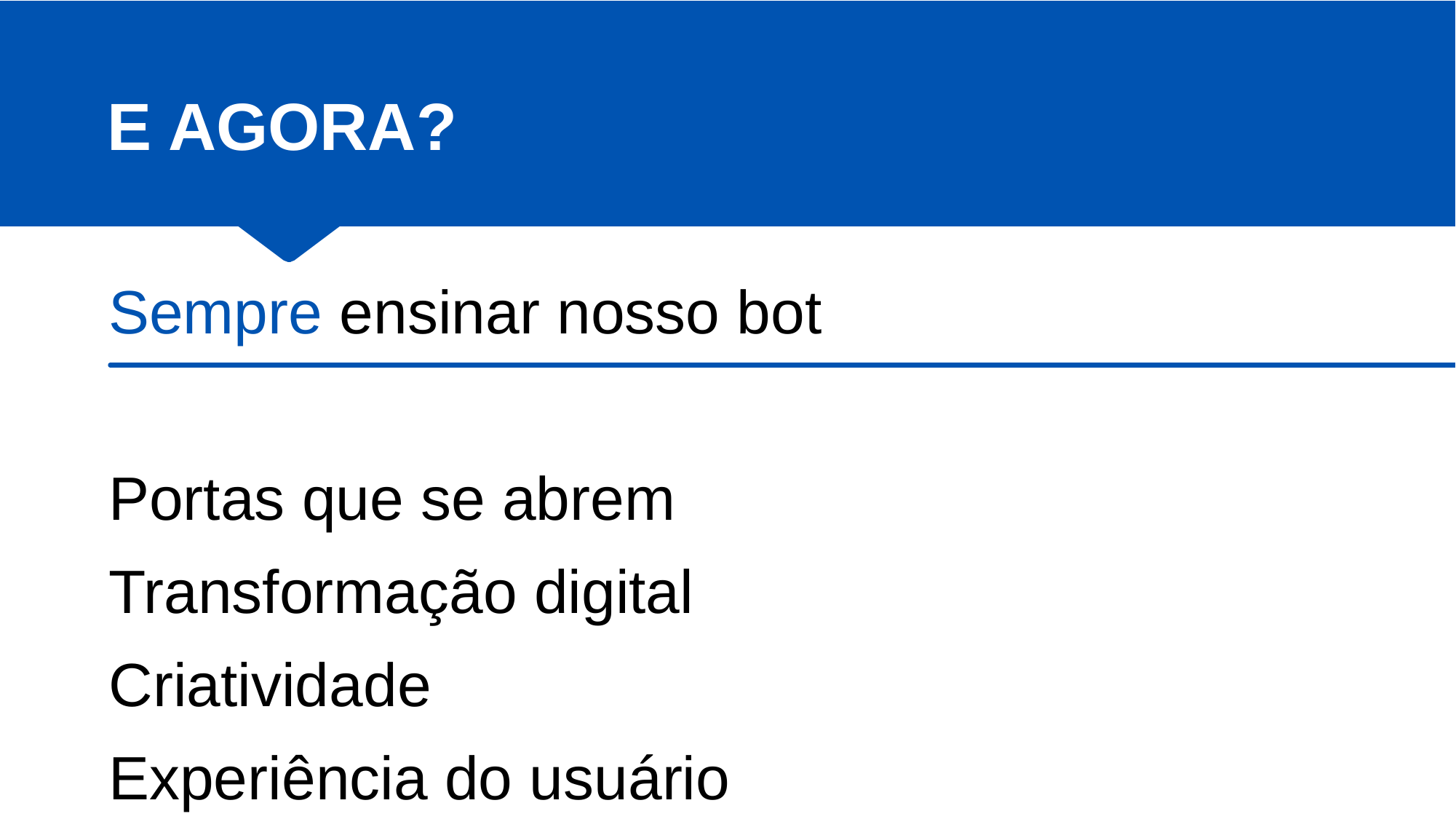

# E AGORA?
Sempre ensinar nosso bot

Portas que se abrem
Transformação digital
Criatividade
Experiência do usuário